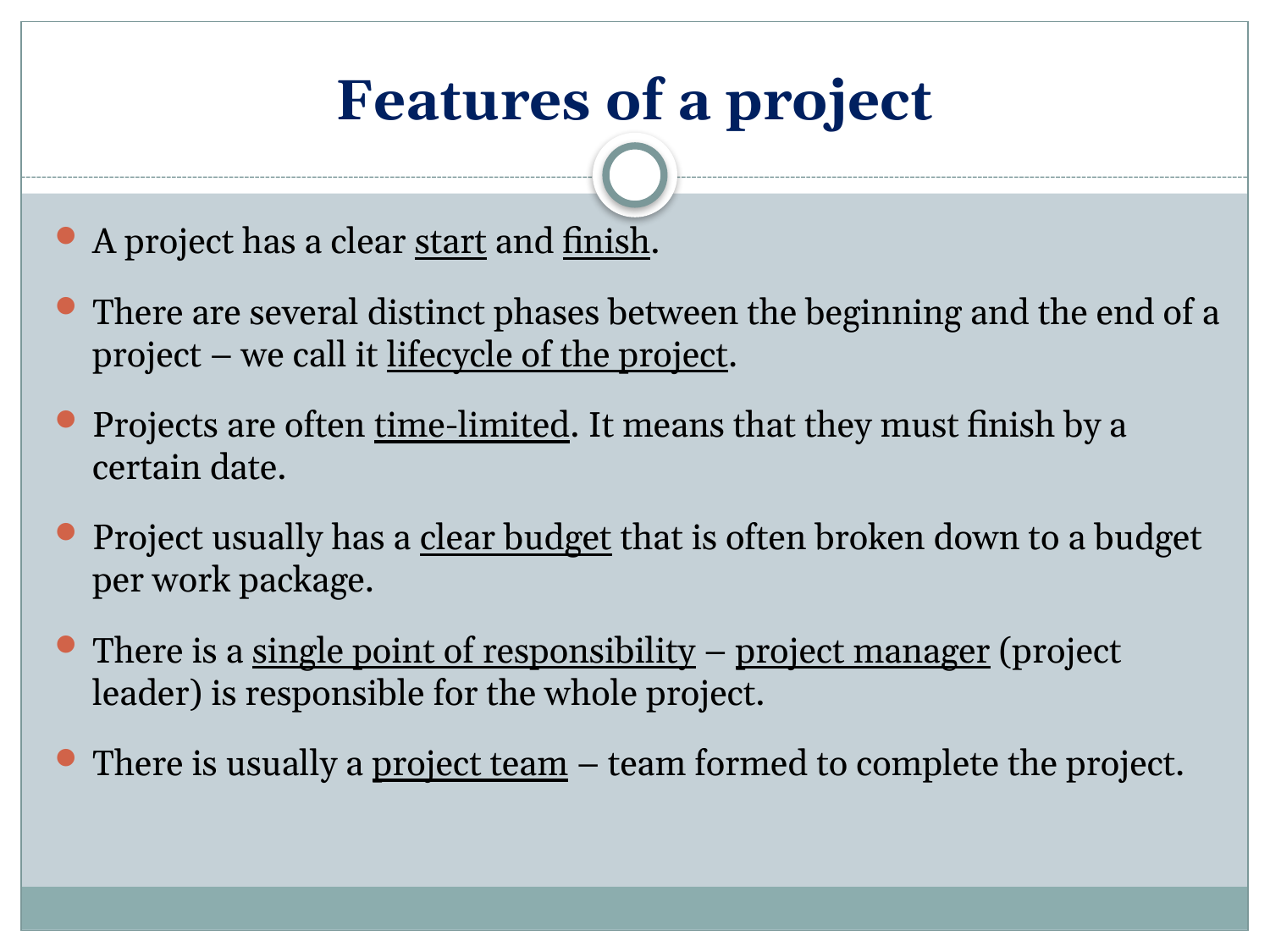

# Features of a project
A project has a clear start and finish.
There are several distinct phases between the beginning and the end of a project – we call it lifecycle of the project.
Projects are often time-limited. It means that they must finish by a certain date.
Project usually has a clear budget that is often broken down to a budget per work package.
There is a single point of responsibility – project manager (project leader) is responsible for the whole project.
There is usually a project team – team formed to complete the project.